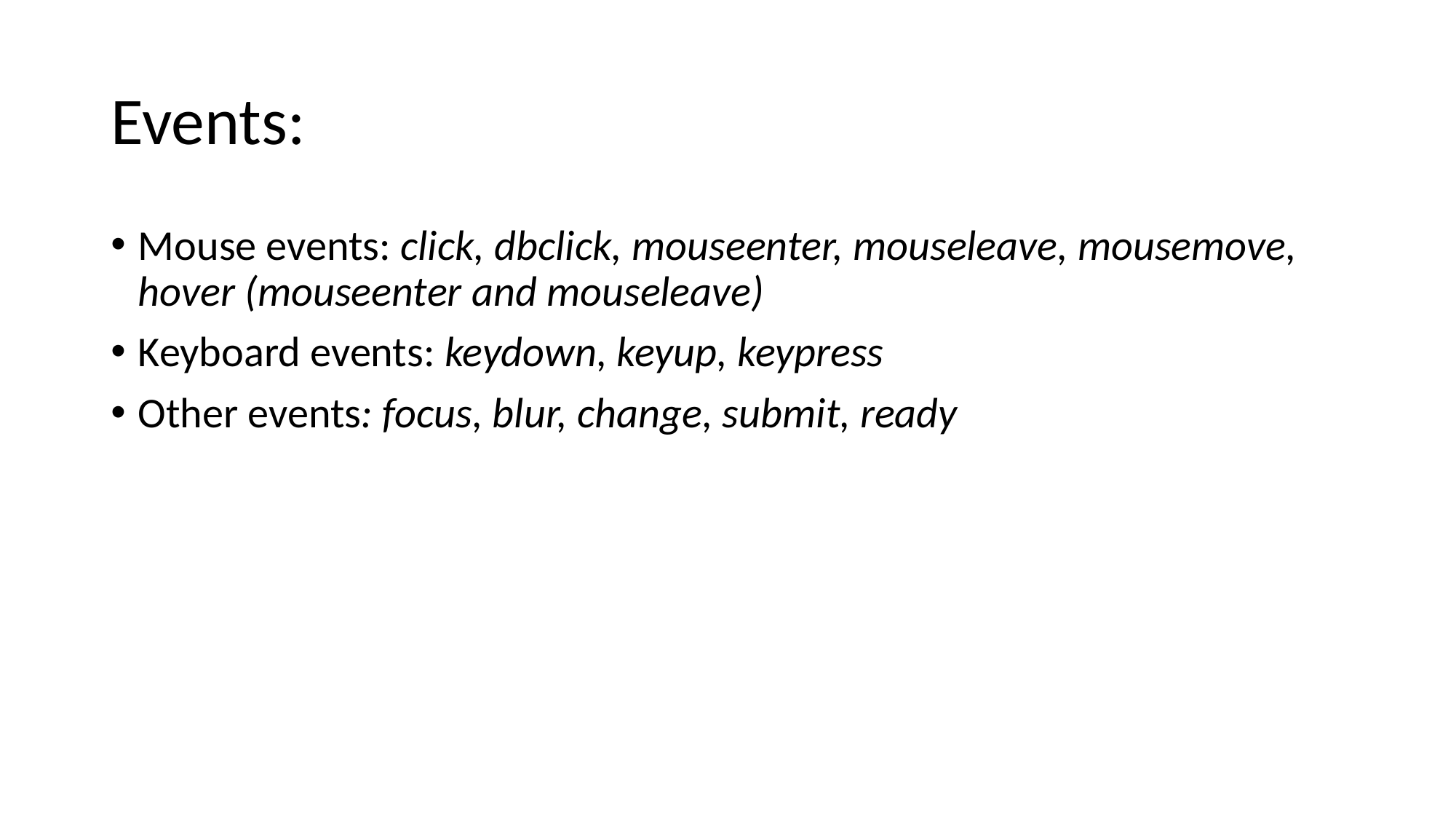

# Events:
Mouse events: click, dbclick, mouseenter, mouseleave, mousemove, hover (mouseenter and mouseleave)
Keyboard events: keydown, keyup, keypress
Other events: focus, blur, change, submit, ready